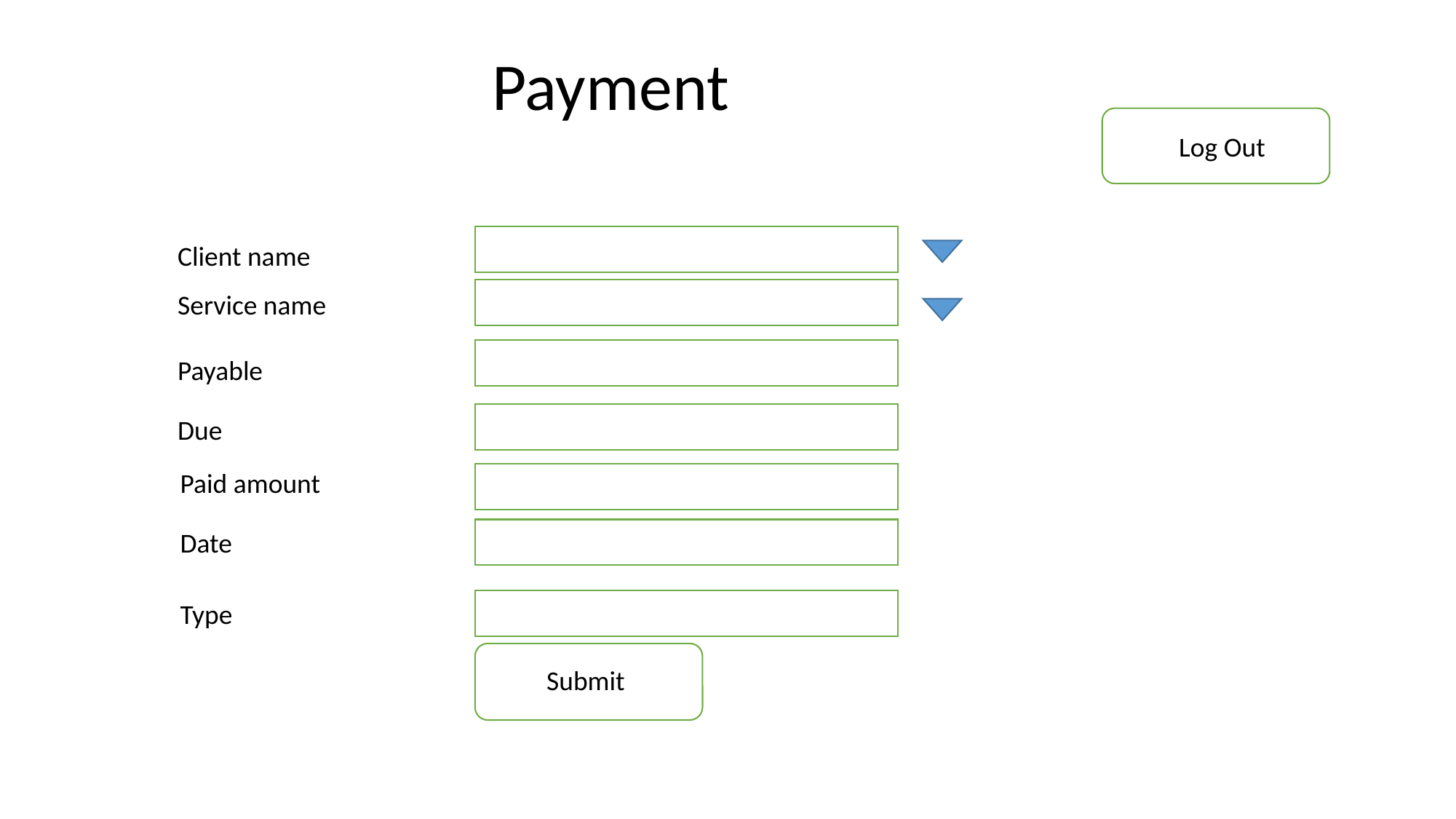

# Payment

Log Out

Client name

Service name

Payable

Due
Paid amount

Date

Type

Submit